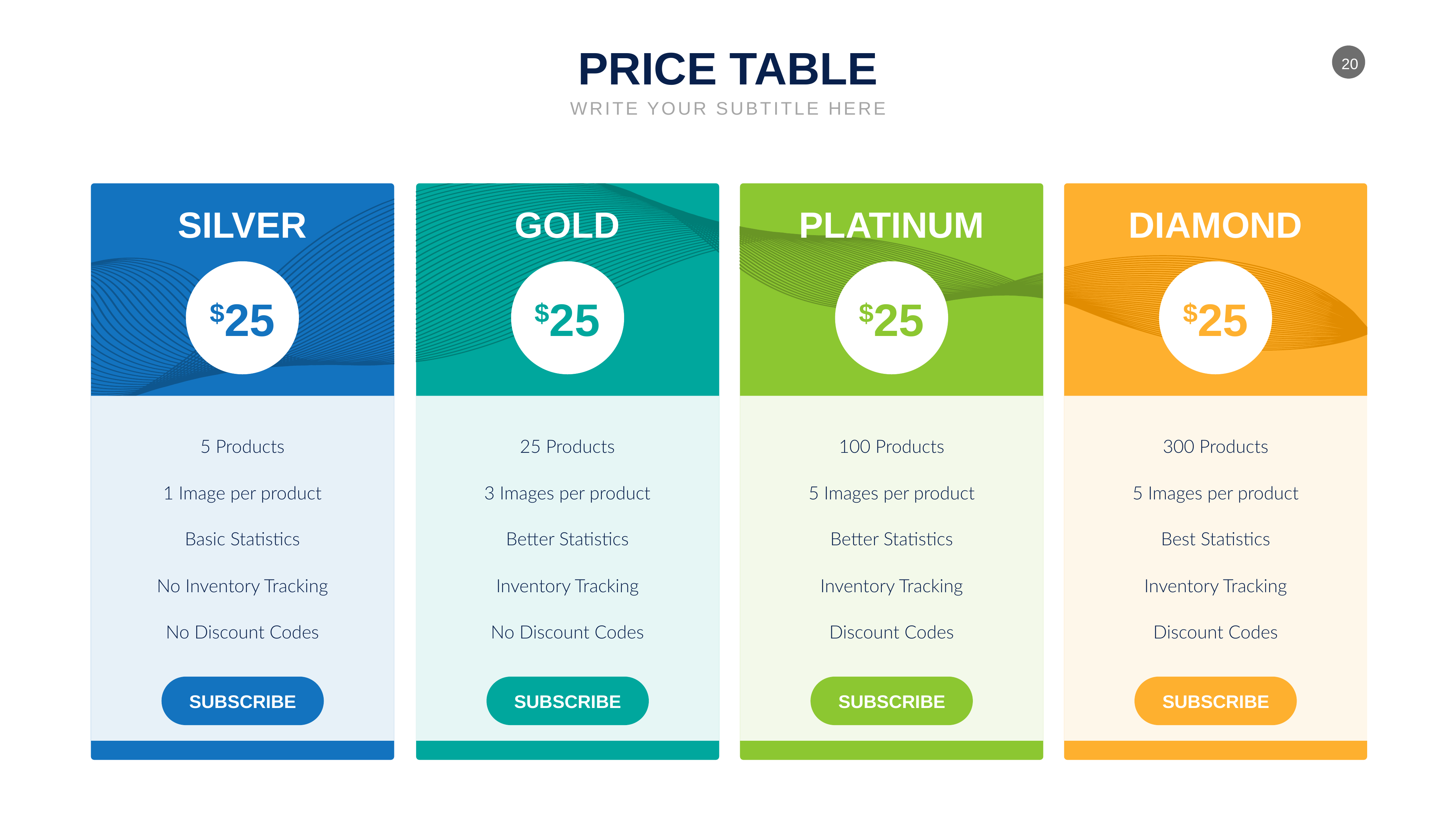

PRICE TABLE
WRITE YOUR SUBTITLE HERE

SILVER
GOLD
PLATINUM
DIAMOND

$25
$25
$25
$25

5 Products
25 Products
100 Products
300 Products
1 Image per product
3 Images per product
5 Images per product
5 Images per product
Basic Statistics
Better Statistics
Better Statistics
Best Statistics
No Inventory Tracking
Inventory Tracking
Inventory Tracking
Inventory Tracking
No Discount Codes
No Discount Codes
Discount Codes
Discount Codes

SUBSCRIBE
SUBSCRIBE
SUBSCRIBE
SUBSCRIBE